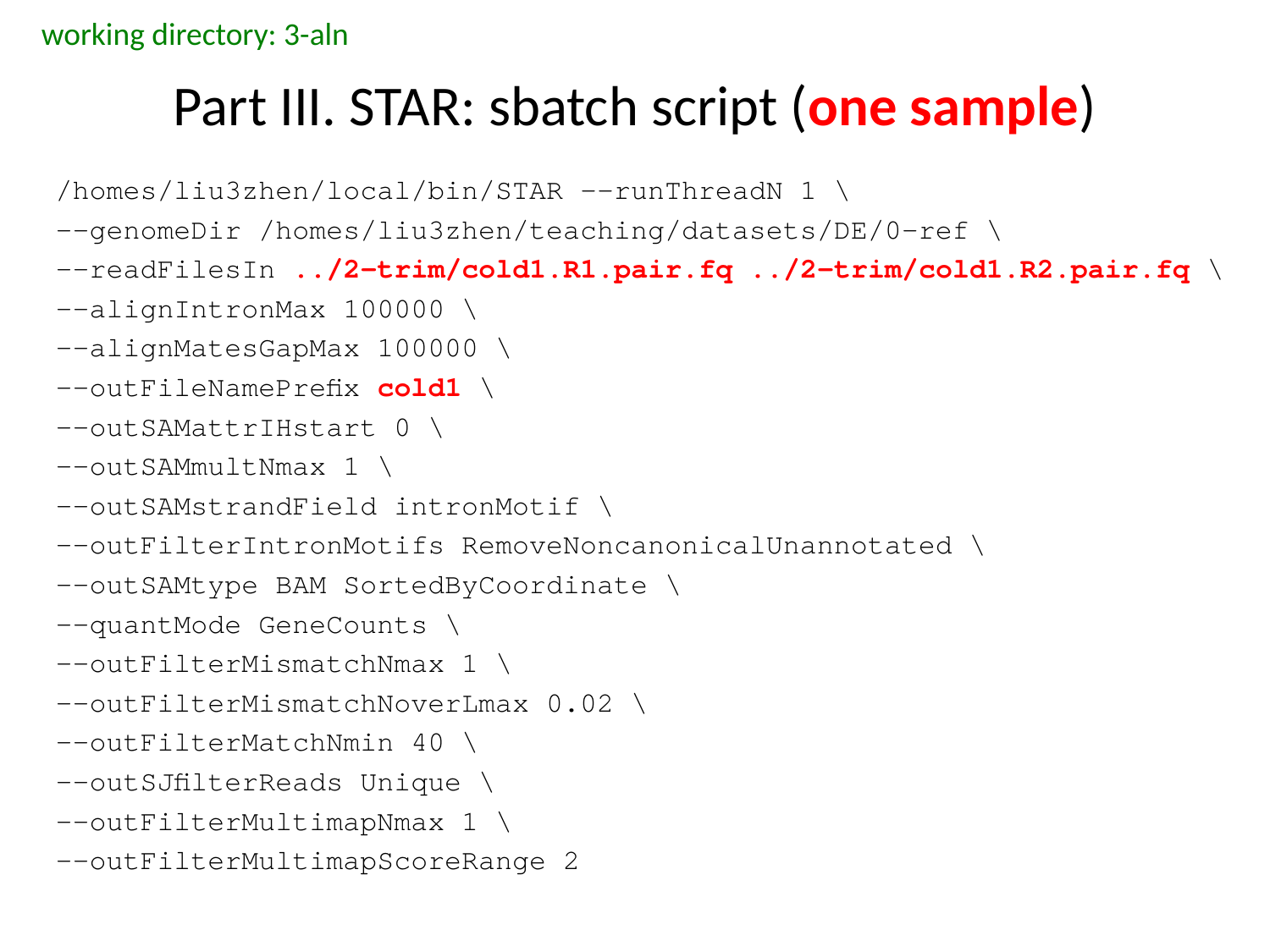

working directory: 3-aln
# Part III. STAR: sbatch script (one sample)
/homes/liu3zhen/local/bin/STAR --runThreadN 1 \
--genomeDir /homes/liu3zhen/teaching/datasets/DE/0-ref \
--readFilesIn ../2-trim/cold1.R1.pair.fq ../2-trim/cold1.R2.pair.fq \
--alignIntronMax 100000 \
--alignMatesGapMax 100000 \
--outFileNamePrefix cold1 \
--outSAMattrIHstart 0 \
--outSAMmultNmax 1 \
--outSAMstrandField intronMotif \
--outFilterIntronMotifs RemoveNoncanonicalUnannotated \
--outSAMtype BAM SortedByCoordinate \
--quantMode GeneCounts \
--outFilterMismatchNmax 1 \
--outFilterMismatchNoverLmax 0.02 \
--outFilterMatchNmin 40 \
--outSJfilterReads Unique \
--outFilterMultimapNmax 1 \
--outFilterMultimapScoreRange 2